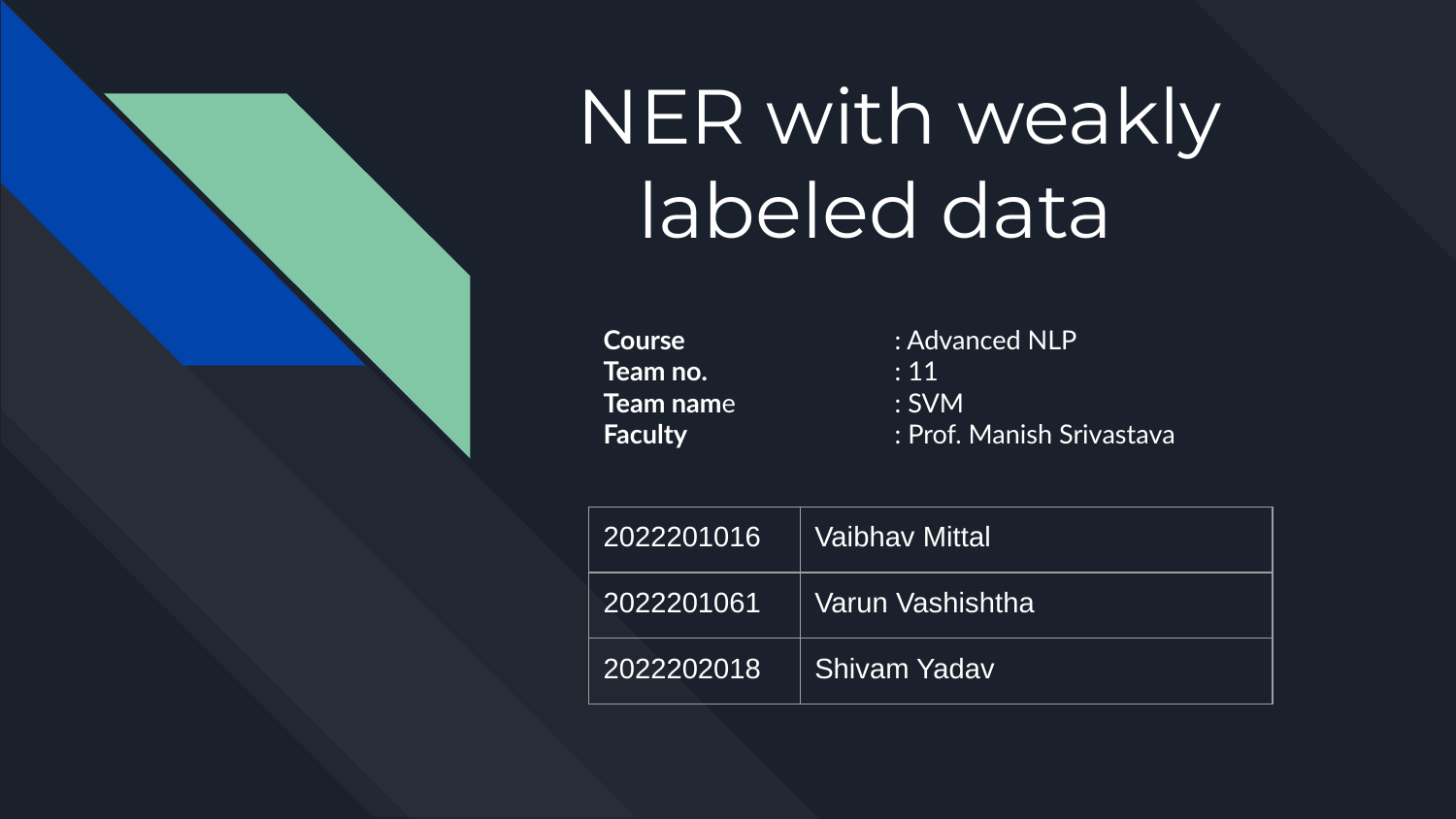

# NER with weakly    labeled data
Course 		: Advanced NLP
Team no. 		: 11
Team name 		: SVM
Faculty 		: Prof. Manish Srivastava
| 2022201016 | Vaibhav Mittal |
| --- | --- |
| 2022201061 | Varun Vashishtha |
| 2022202018 | Shivam Yadav |